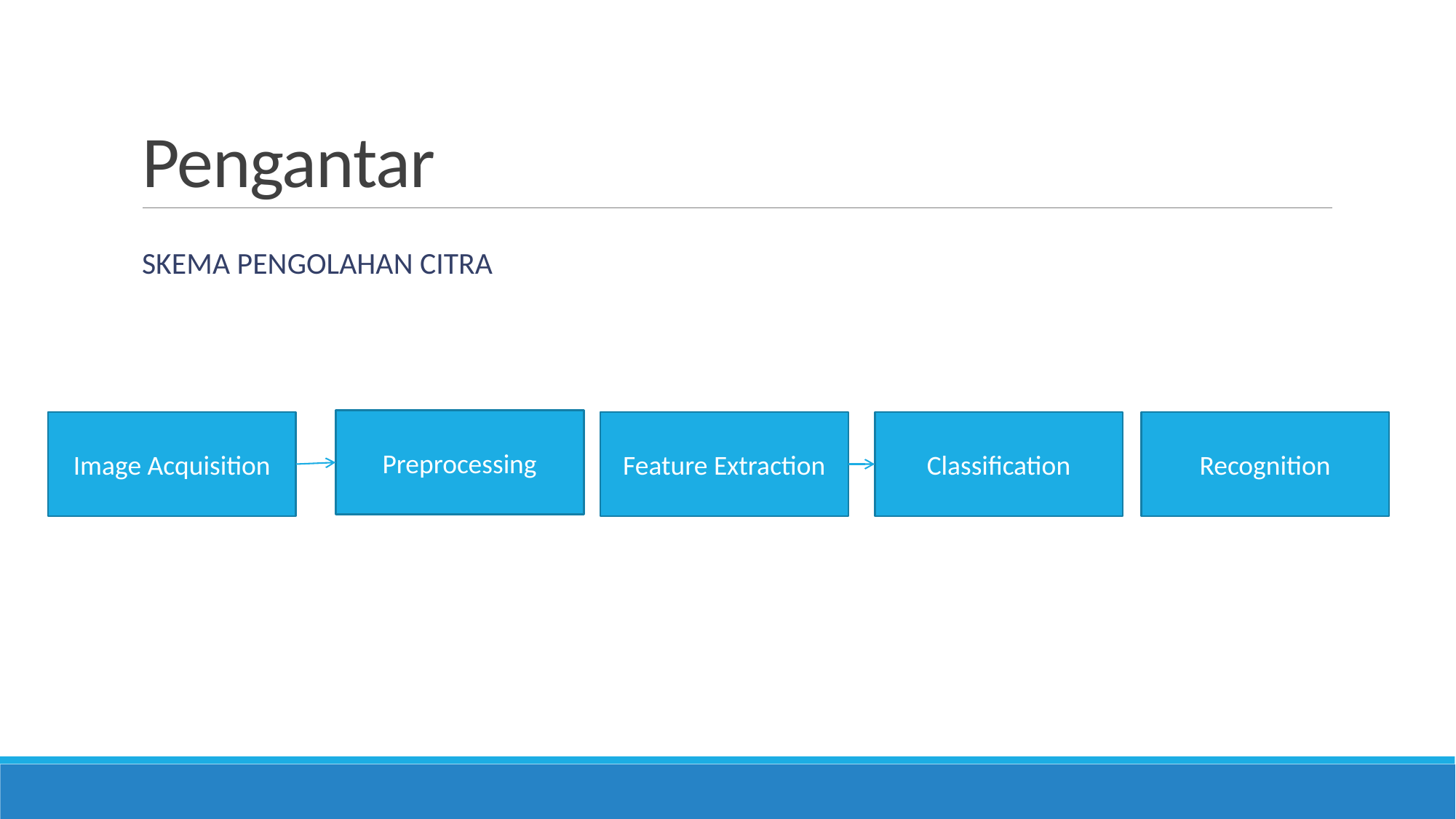

# Pengantar
Skema pengolahan citra
Preprocessing
Image Acquisition
Feature Extraction
Classification
Recognition